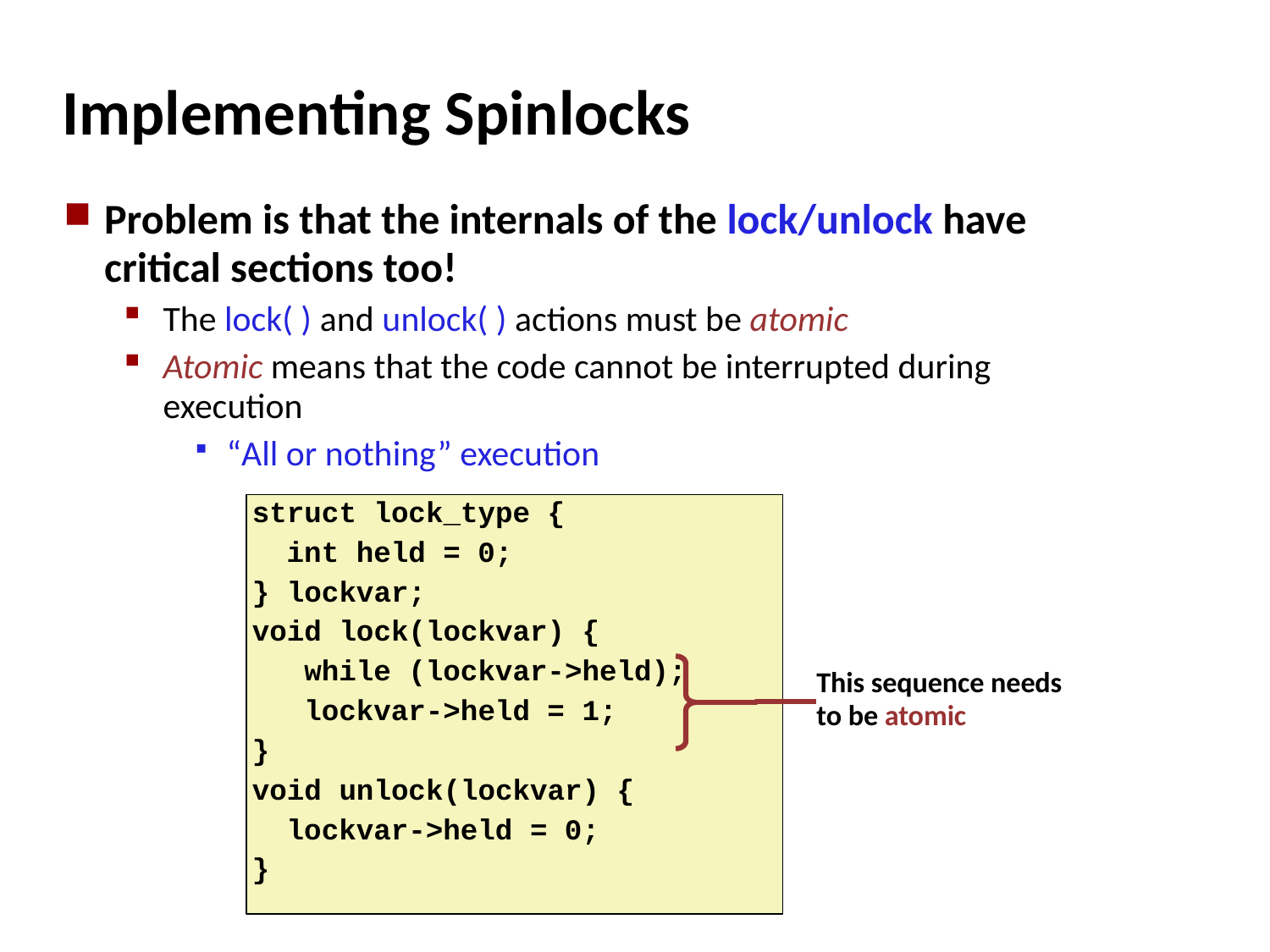

# Implementing Spinlocks
Problem is that the internals of the lock/unlock have critical sections too!
The lock( ) and unlock( ) actions must be atomic
Atomic means that the code cannot be interrupted during execution
“All or nothing” execution

struct lock_type {
  int held = 0;
} lockvar;
void lock(lockvar) {
   while (lockvar->held);
   lockvar->held = 1;
}
void unlock(lockvar) {
  lockvar->held = 0;
}

This sequence needs
to be atomic